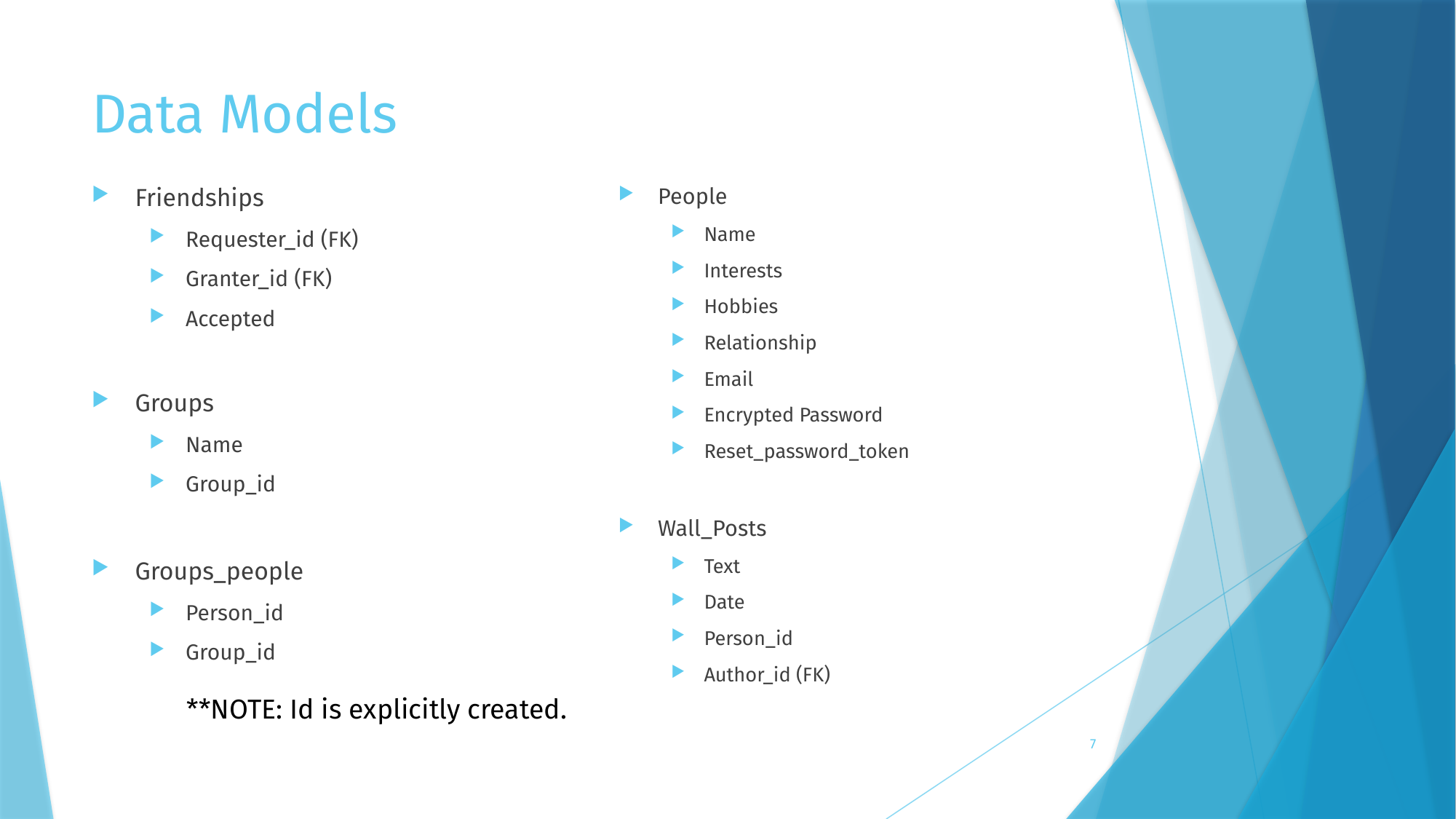

# Data Models
People
Name
Interests
Hobbies
Relationship
Email
Encrypted Password
Reset_password_token

Wall_Posts
Text
Date
Person_id
Author_id (FK)

Friendships
Requester_id (FK)
Granter_id (FK)
Accepted

Groups
Name
Group_id

Groups_people
Person_id
Group_id

**NOTE: Id is explicitly created.
7